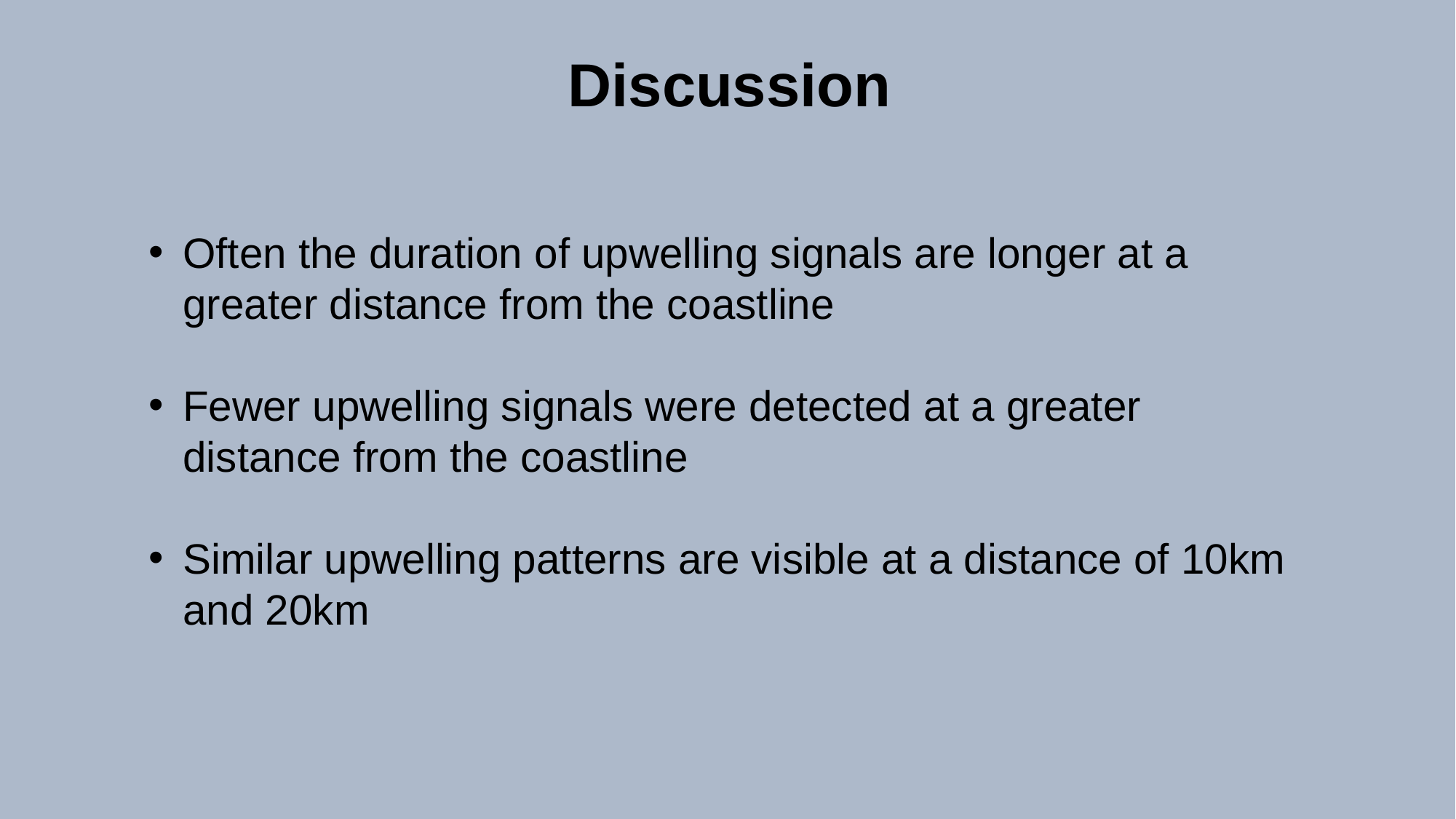

Discussion

Often the duration of upwelling signals are longer at a greater distance from the coastline

Fewer upwelling signals were detected at a greater distance from the coastline

Similar upwelling patterns are visible at a distance of 10km and 20km